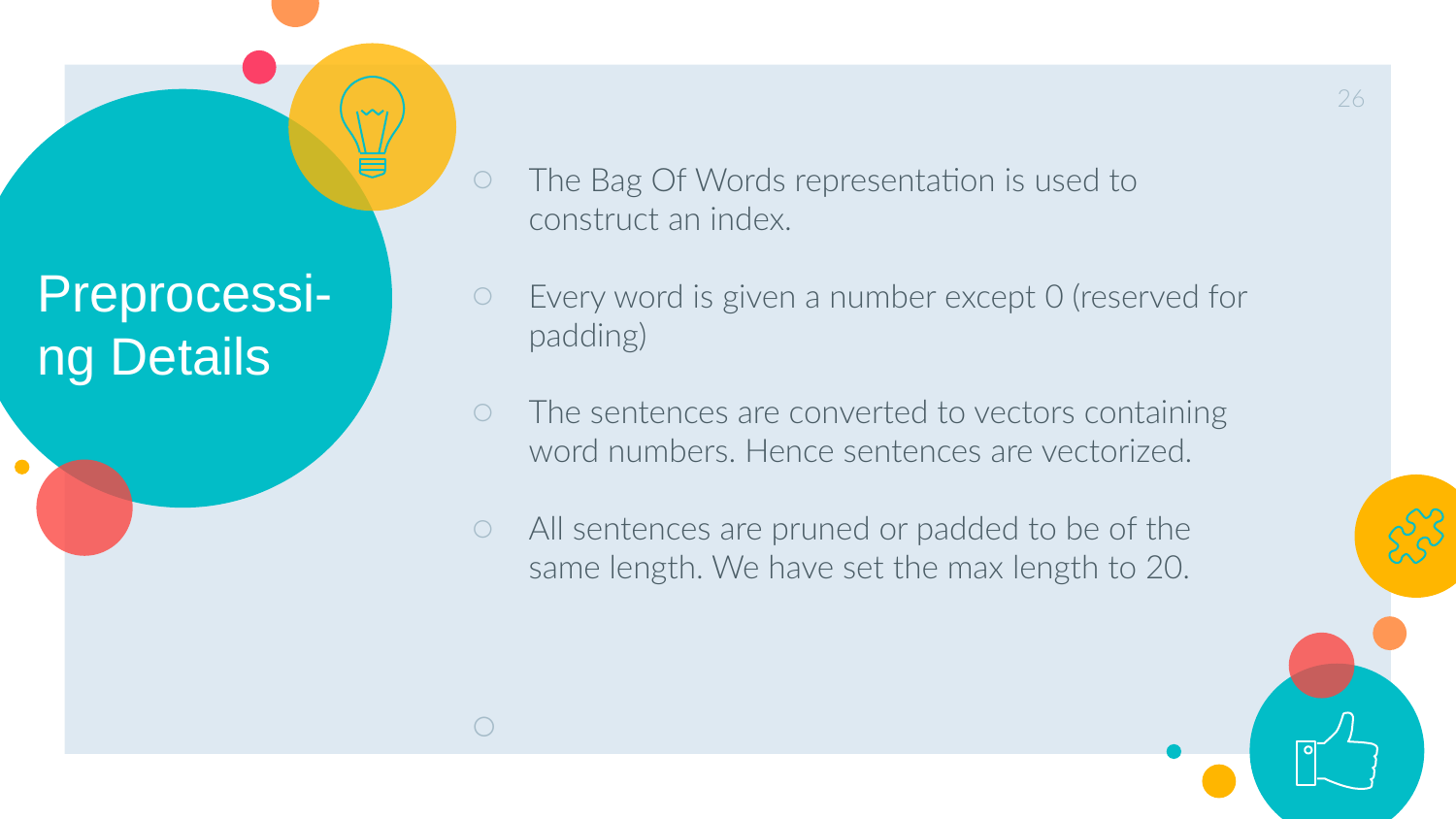

26
	Preprocessi-ng Details
The Bag Of Words representation is used to construct an index.

Every word is given a number except 0 (reserved for padding)

The sentences are converted to vectors containing word numbers. Hence sentences are vectorized.

All sentences are pruned or padded to be of the same length. We have set the max length to 20.